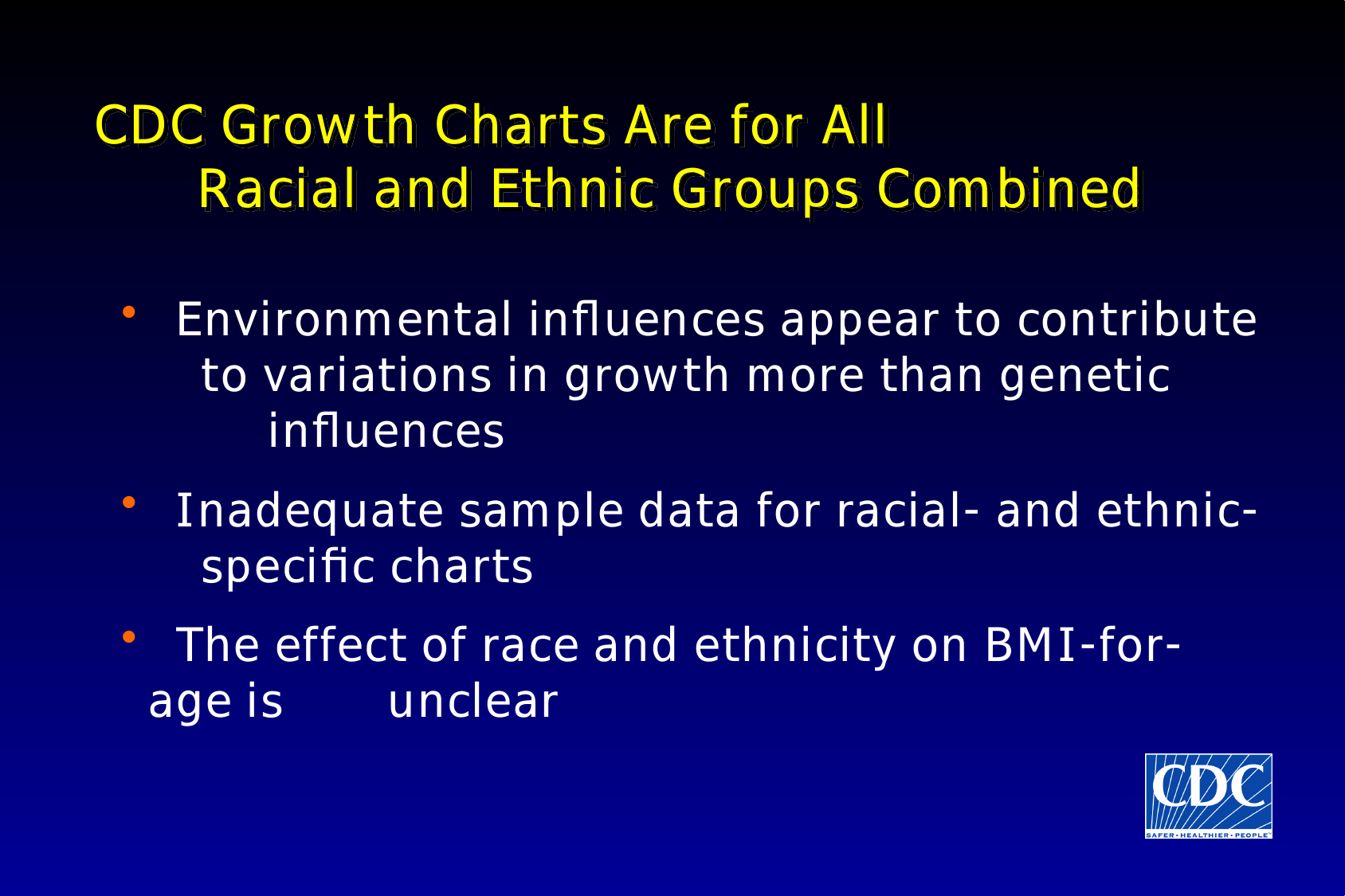

# CDC Growth Charts Are for All                        Racial and Ethnic Groups Combined
  Environmental influences appear to contribute 	to variations in growth more than genetic              	influences
  Inadequate sample data for racial- and ethnic- 	specific charts
  The effect of race and ethnicity on BMI-for-	age is 	unclear